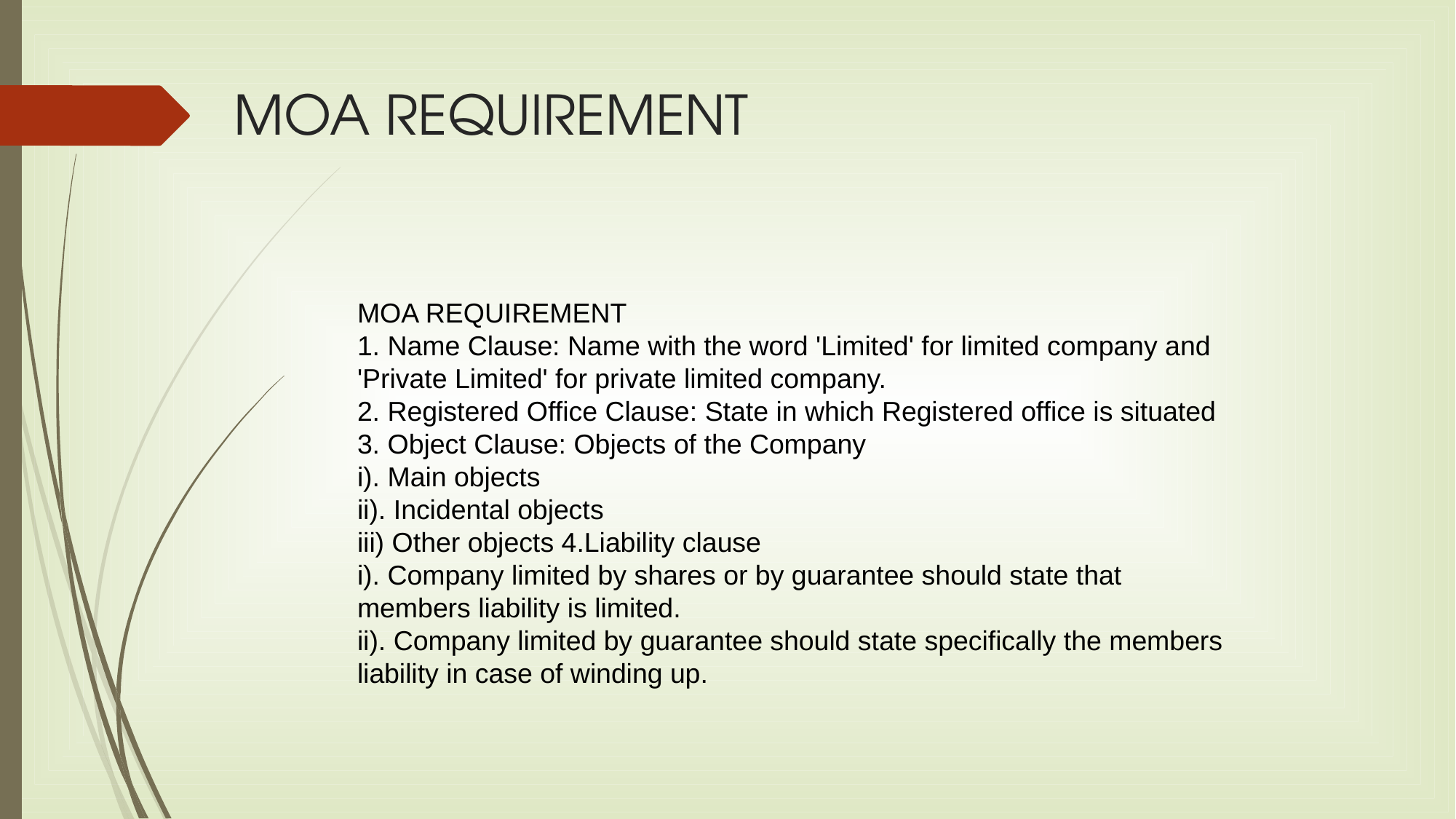

# MOA REQUIREMENT

MOA REQUIREMENT
1. Name Clause: Name with the word 'Limited' for limited company and 'Private Limited' for private limited company.
2. Registered Office Clause: State in which Registered office is situated
3. Object Clause: Objects of the Company
i). Main objects
ii). Incidental objects
iii) Other objects 4.Liability clause
i). Company limited by shares or by guarantee should state that members liability is limited.
ii). Company limited by guarantee should state specifically the members liability in case of winding up.